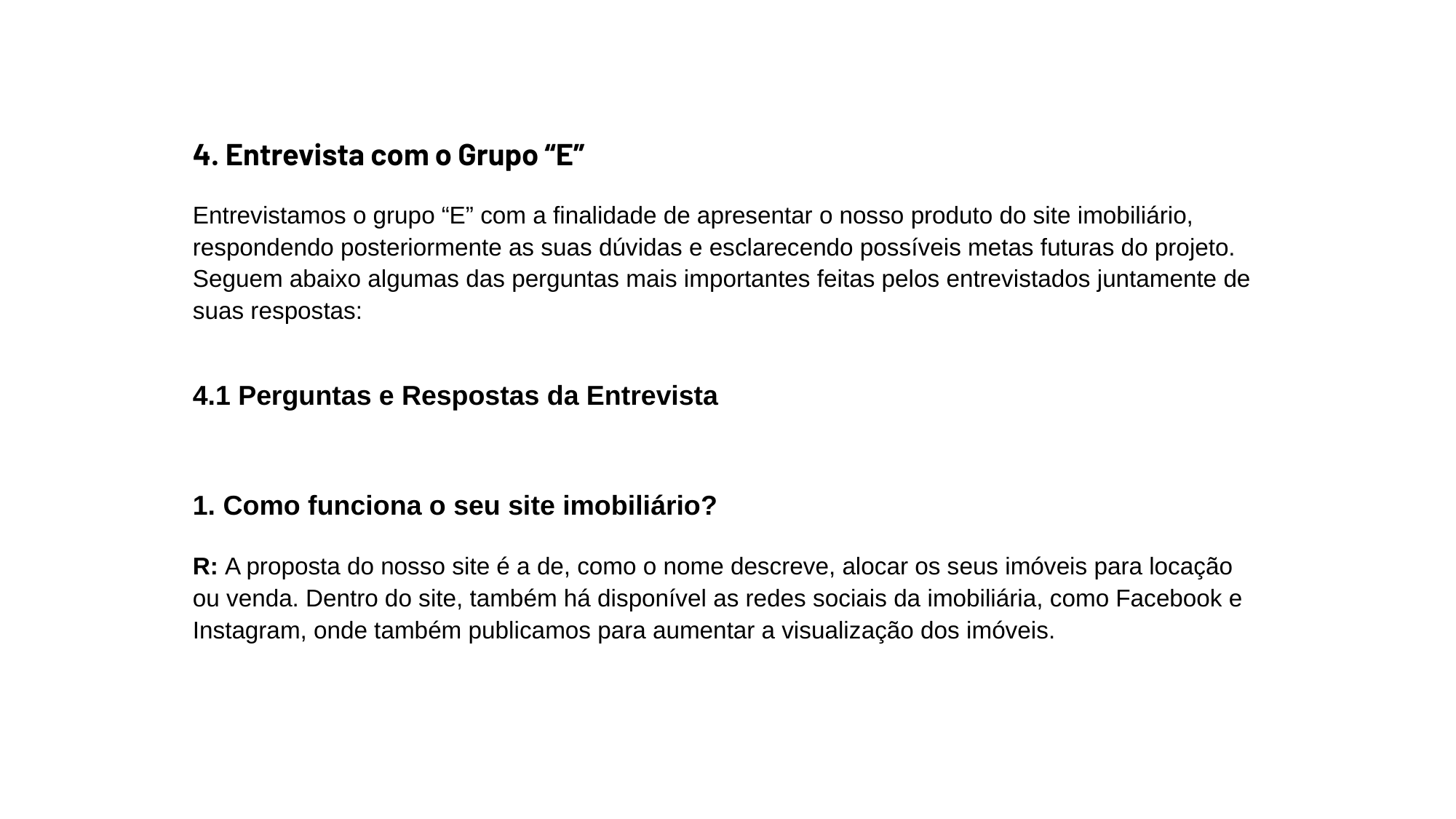

# 4. Entrevista com o Grupo “E”
Entrevistamos o grupo “E” com a finalidade de apresentar o nosso produto do site imobiliário, respondendo posteriormente as suas dúvidas e esclarecendo possíveis metas futuras do projeto. Seguem abaixo algumas das perguntas mais importantes feitas pelos entrevistados juntamente de suas respostas:

4.1 Perguntas e Respostas da Entrevista

1. Como funciona o seu site imobiliário?
R: A proposta do nosso site é a de, como o nome descreve, alocar os seus imóveis para locação ou venda. Dentro do site, também há disponível as redes sociais da imobiliária, como Facebook e Instagram, onde também publicamos para aumentar a visualização dos imóveis.